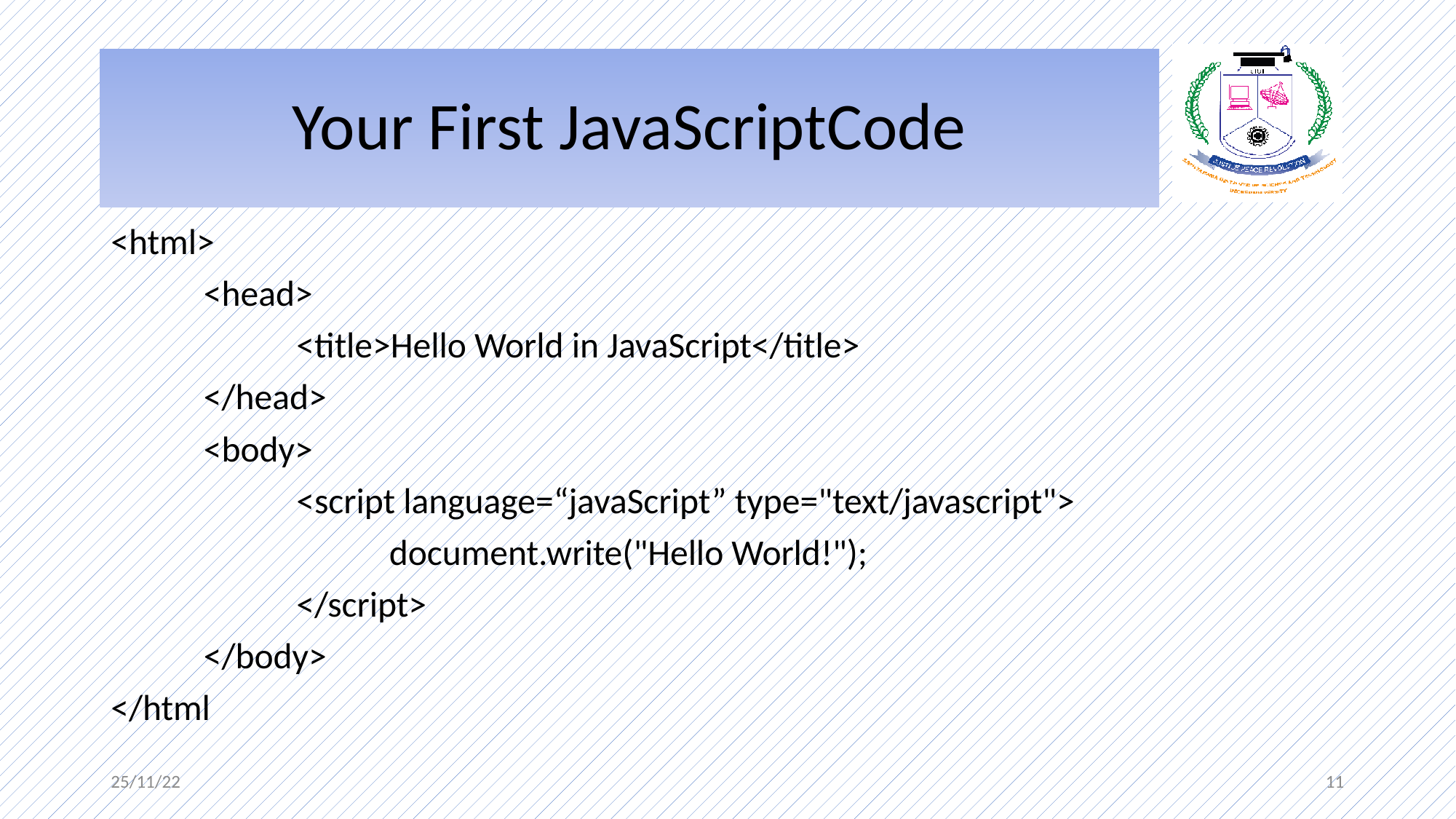

#
Your First JavaScriptCode
<html>
	<head>
		<title>Hello World in JavaScript</title>
	</head>
	<body>
		<script language=“javaScript” type="text/javascript">
			document.write("Hello World!");
		</script>
	</body>
</html
25/11/22
11